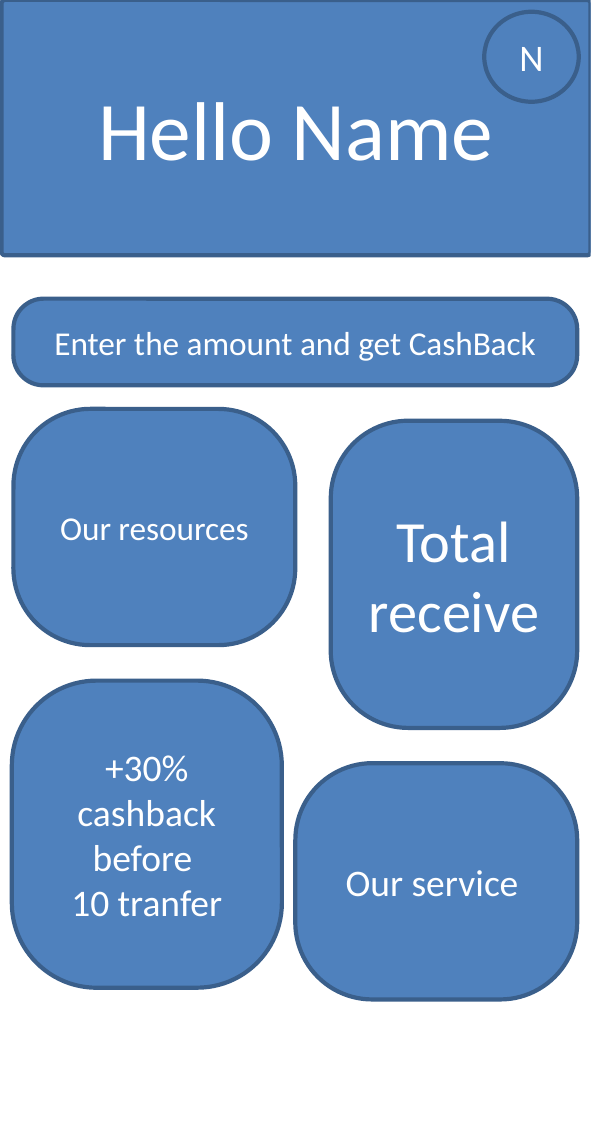

Hello Name
N
Enter the amount and get CashBack
Our resources
Total receive
+30% cashback before
10 tranfer
Our service